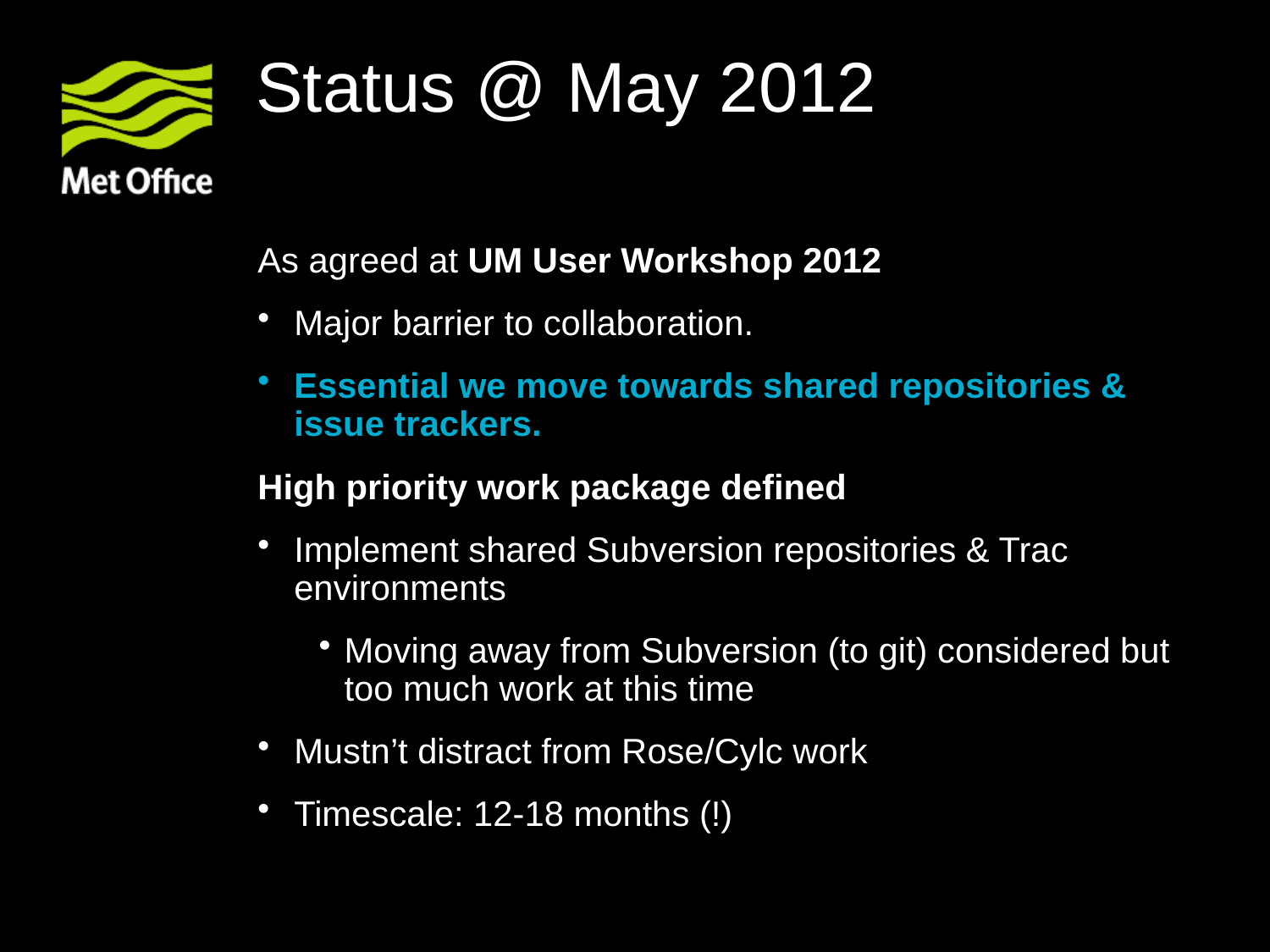

# Status @ May 2012
As agreed at UM User Workshop 2012
Major barrier to collaboration.
Essential we move towards shared repositories & issue trackers.
High priority work package defined
Implement shared Subversion repositories & Trac environments
Moving away from Subversion (to git) considered but too much work at this time
Mustn’t distract from Rose/Cylc work
Timescale: 12-18 months (!)